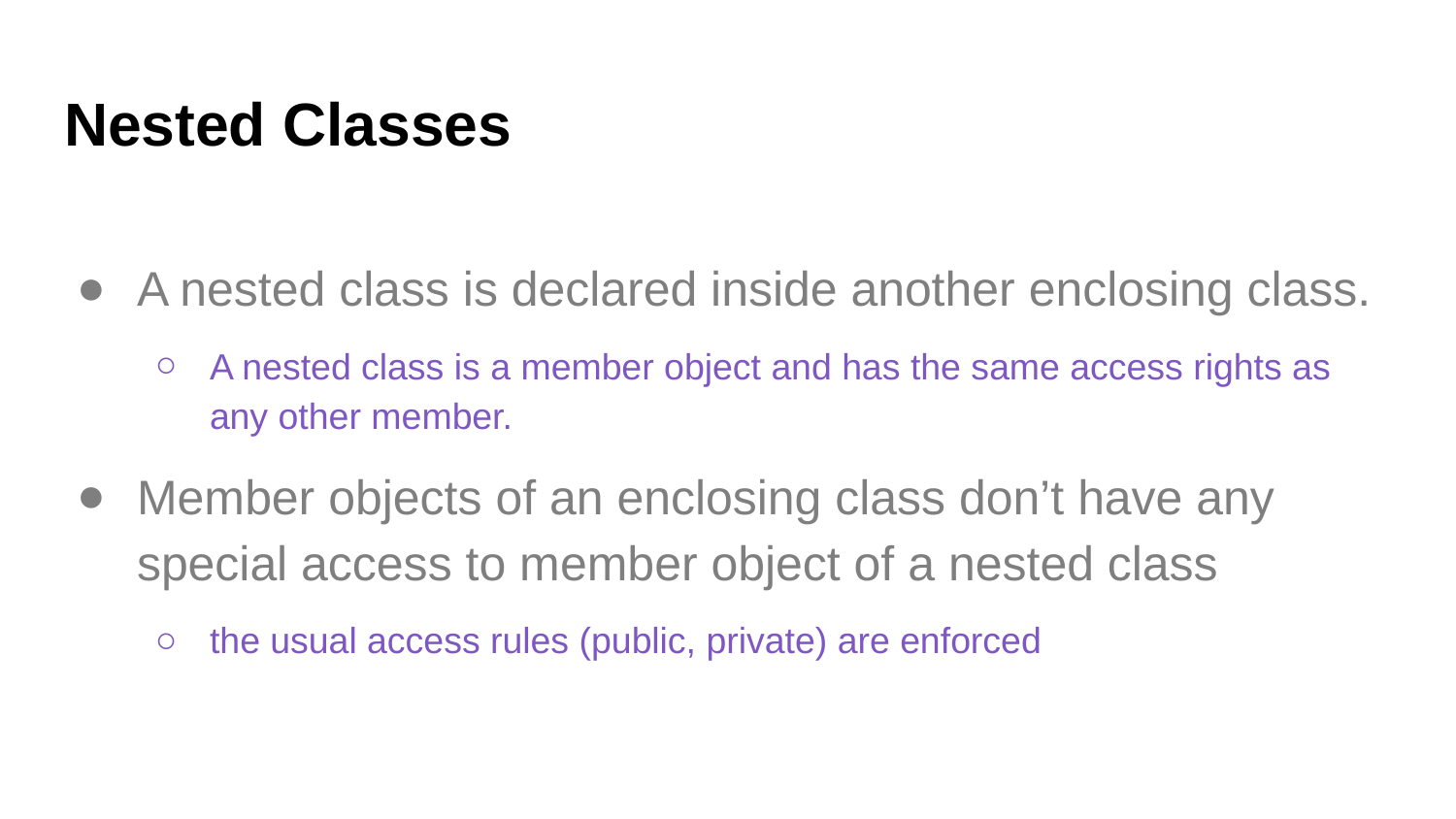

# Nested Classes
A nested class is declared inside another enclosing class.
A nested class is a member object and has the same access rights as any other member.
Member objects of an enclosing class don’t have any special access to member object of a nested class
the usual access rules (public, private) are enforced